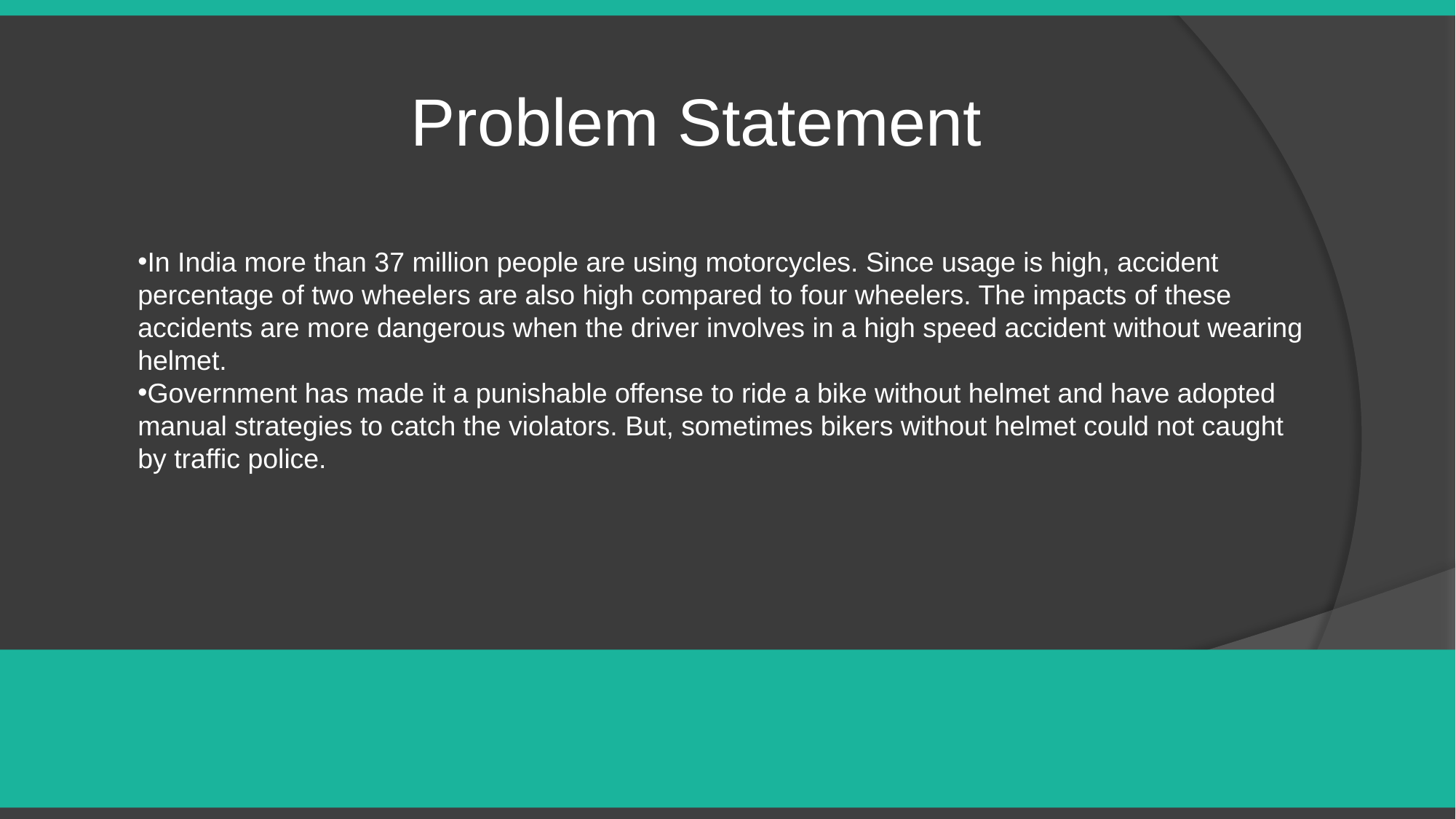

# Problem Statement
In India more than 37 million people are using motorcycles. Since usage is high, accident percentage of two wheelers are also high compared to four wheelers. The impacts of these accidents are more dangerous when the driver involves in a high speed accident without wearing helmet.
Government has made it a punishable offense to ride a bike without helmet and have adopted manual strategies to catch the violators. But, sometimes bikers without helmet could not caught by traffic police.